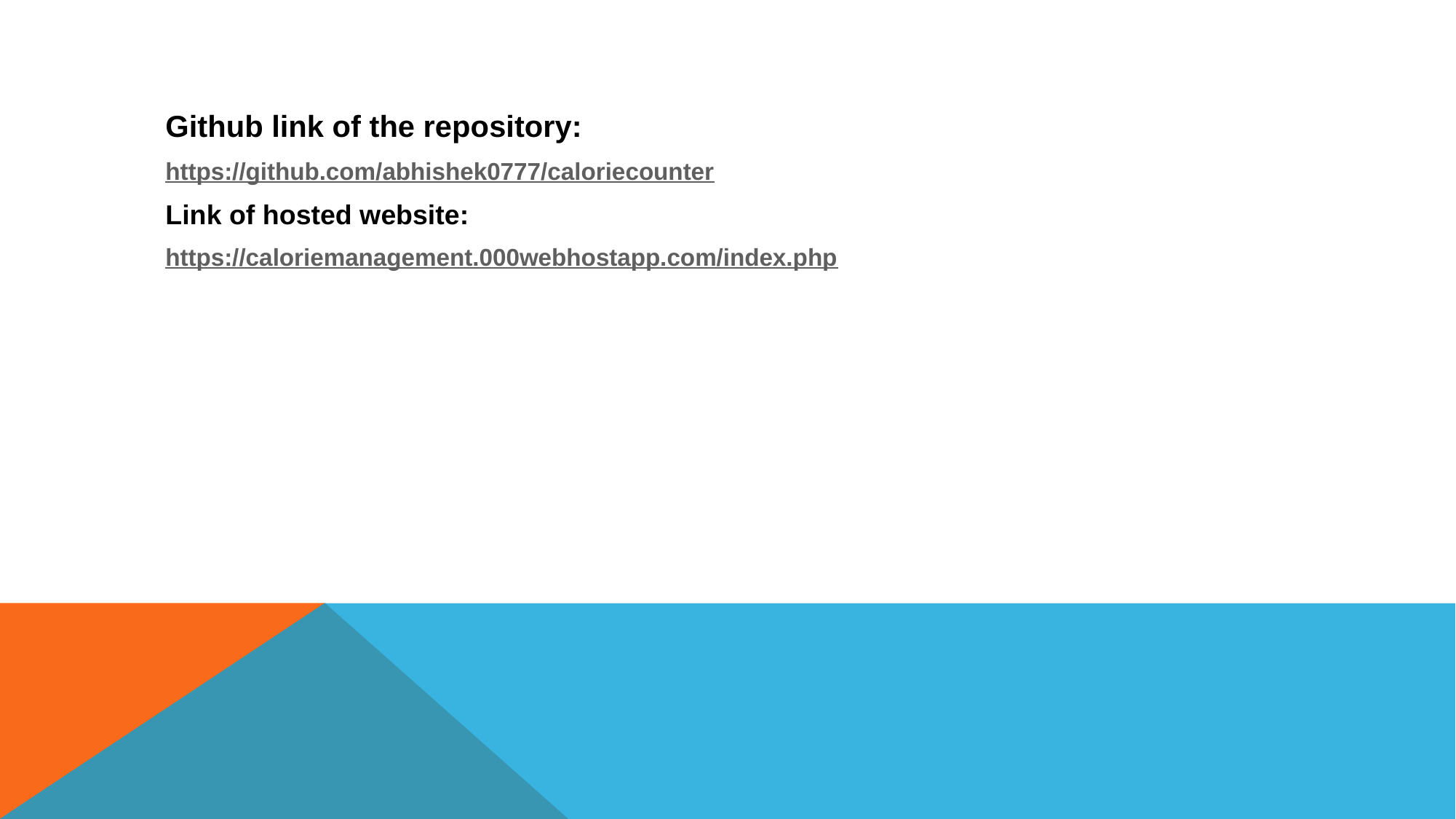

Github link of the repository:
https://github.com/abhishek0777/caloriecounter
Link of hosted website:
https://caloriemanagement.000webhostapp.com/index.php